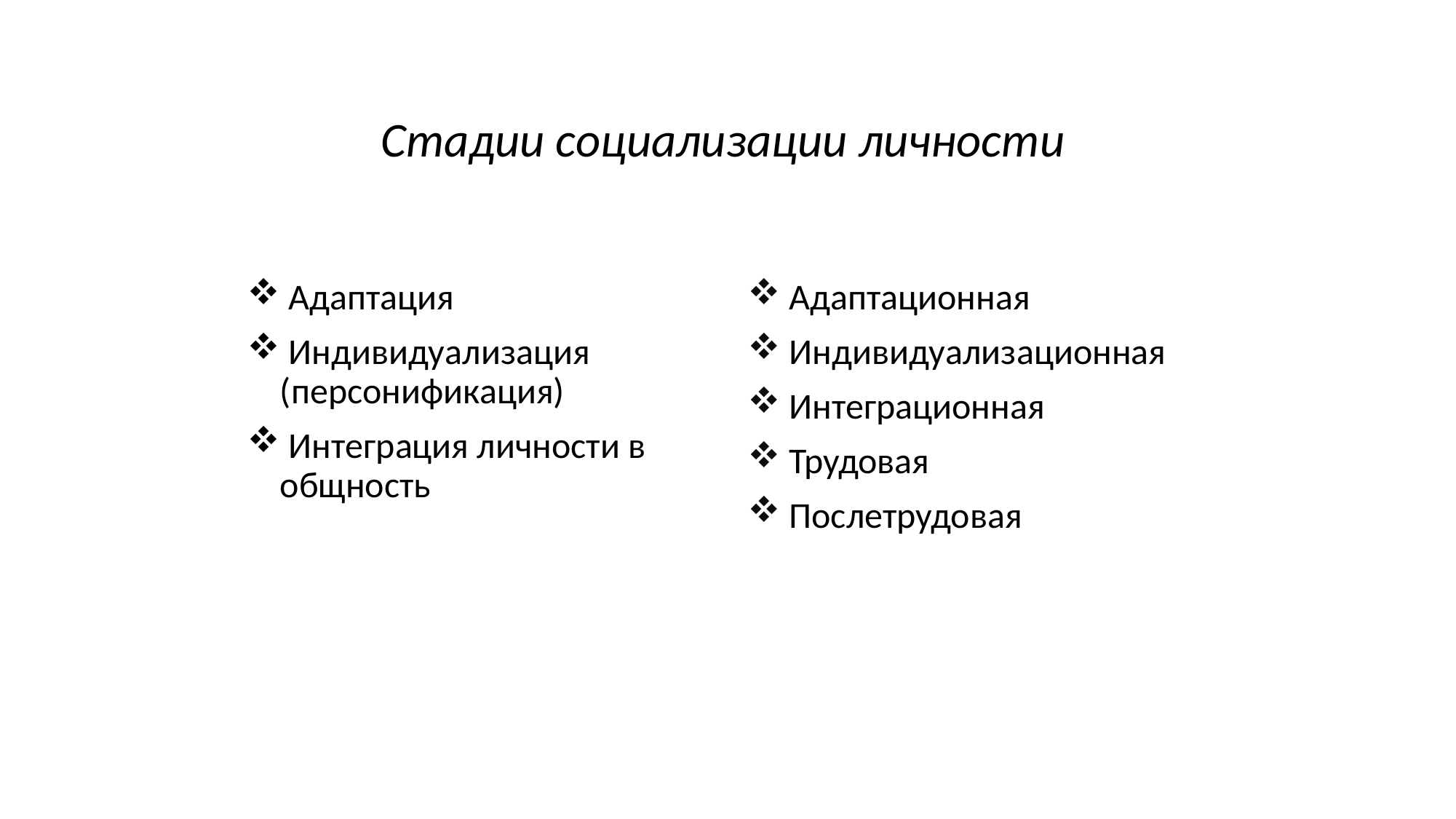

# Стадии социализации личности
 Адаптация
 Индивидуализация (персонификация)
 Интеграция личности в общность
 Адаптационная
 Индивидуализационная
 Интеграционная
 Трудовая
 Послетрудовая